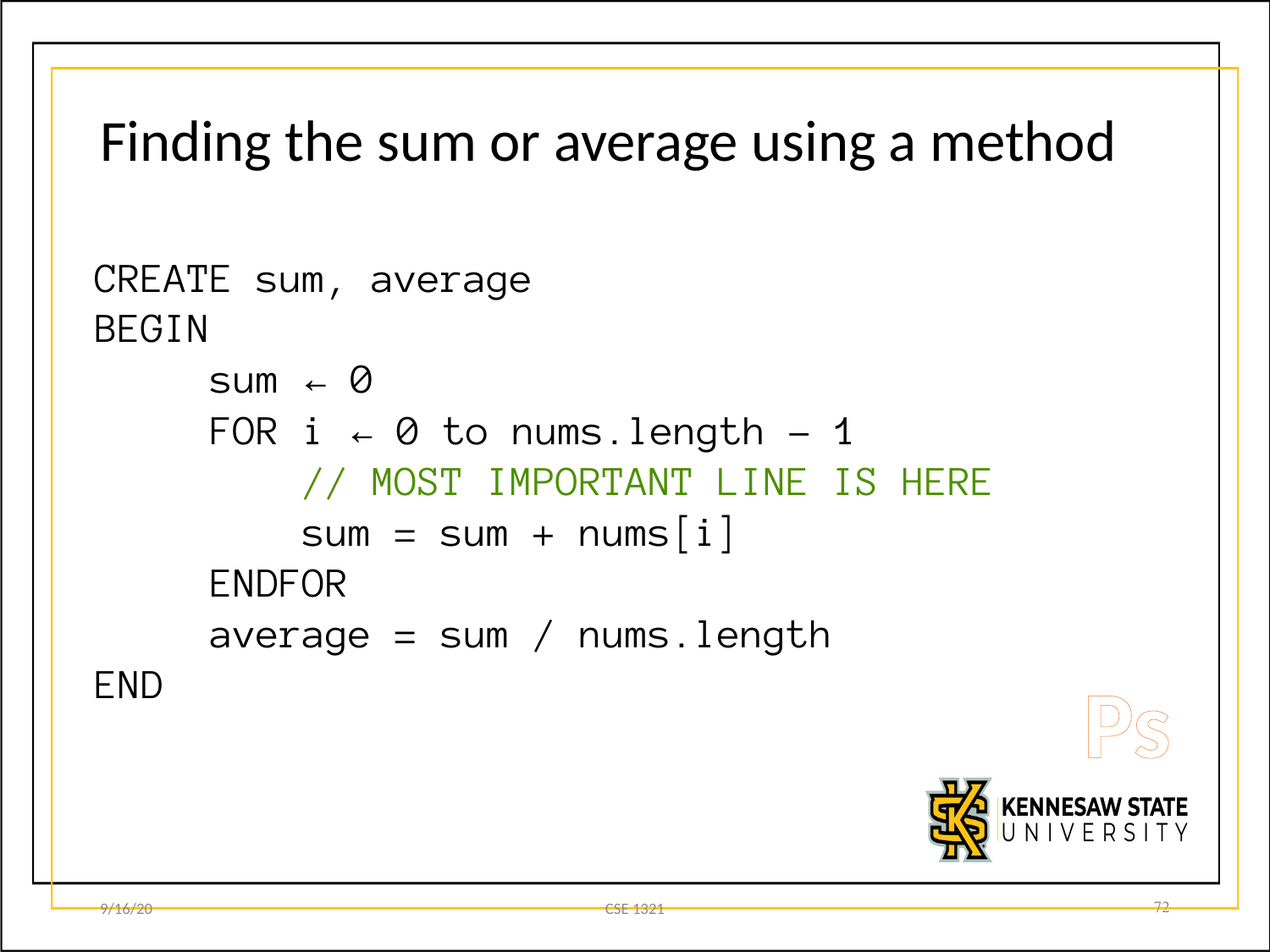

# Finding the sum or average using a method
CREATE sum, average
BEGIN
     sum ← 0
     FOR i ← 0 to nums.length - 1
         // MOST IMPORTANT LINE IS HERE
         sum = sum + nums[i]
     ENDFOR
     average = sum / nums.length
END
Ps
9/16/20
CSE 1321
72